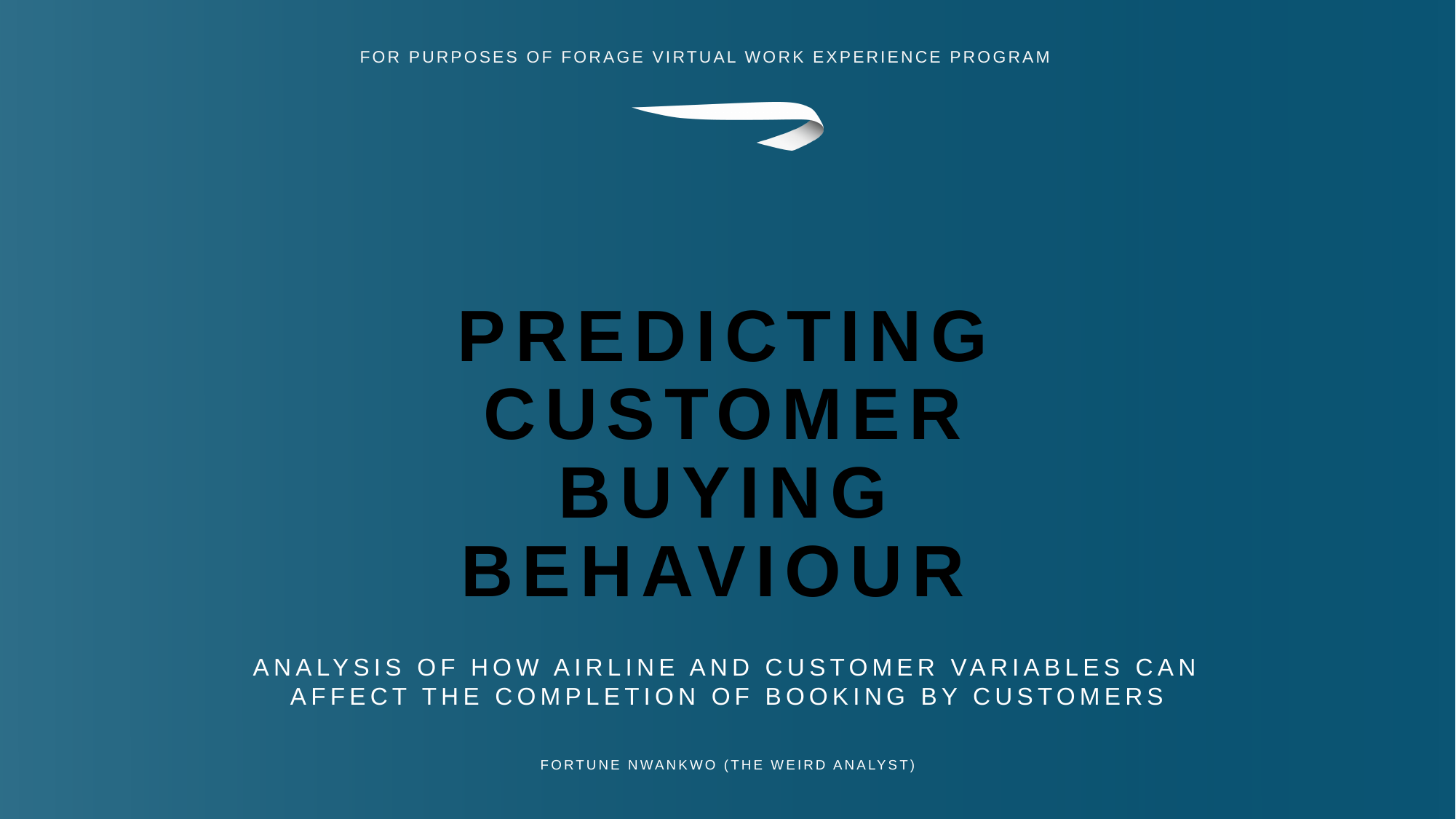

# Predicting customer buying behaviour
ANALYSIS OF HOW AIRLINE AND CUSTOMER VARIABLES CAN AFFECT THE COMPLETION OF BOOKING BY CUSTOMERS
FORTUNE NWANKWO (THE WEIRD ANALYST)